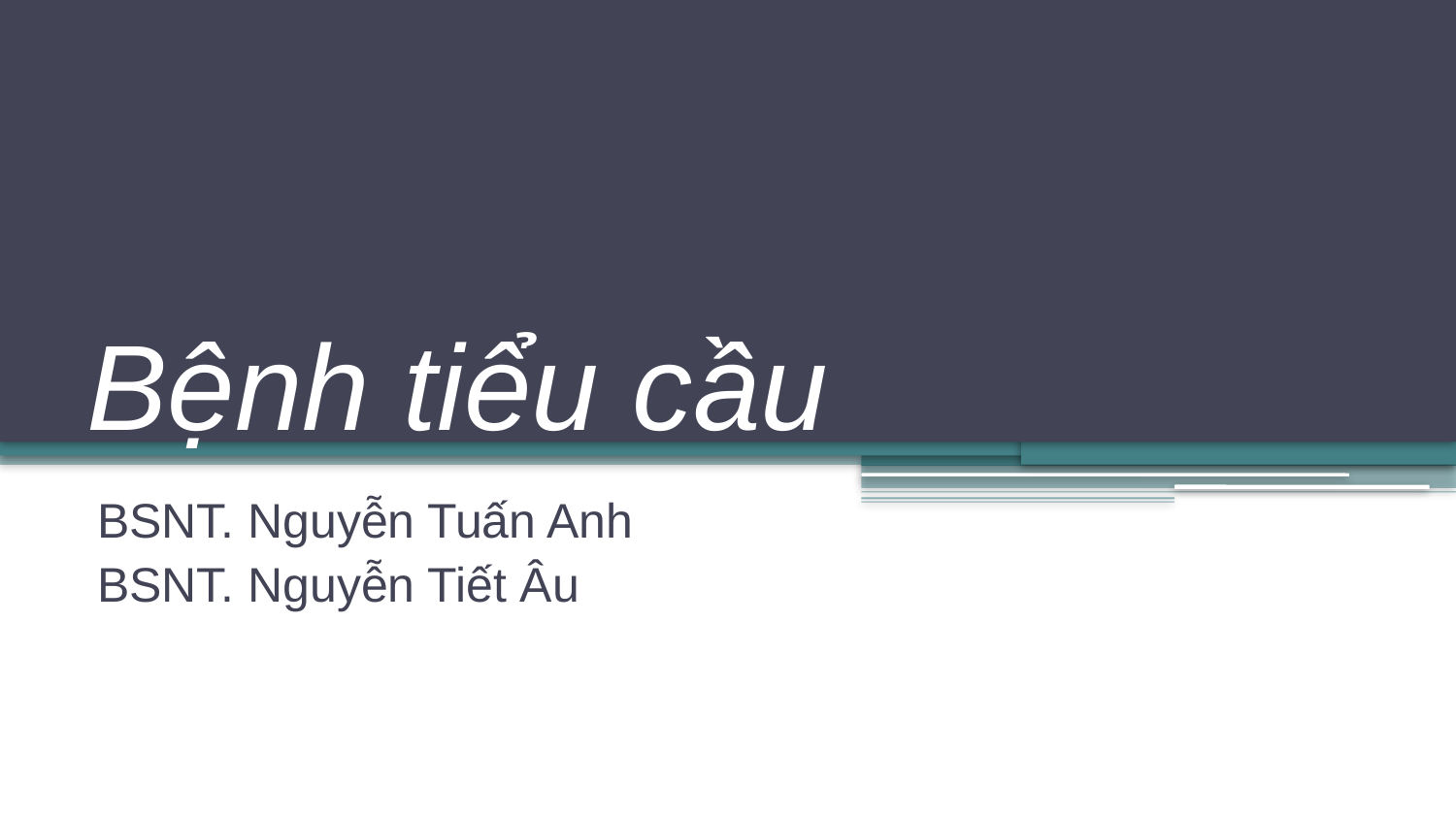

# Bệnh tiểu cầu
BSNT. Nguyễn Tuấn Anh
BSNT. Nguyễn Tiết Âu